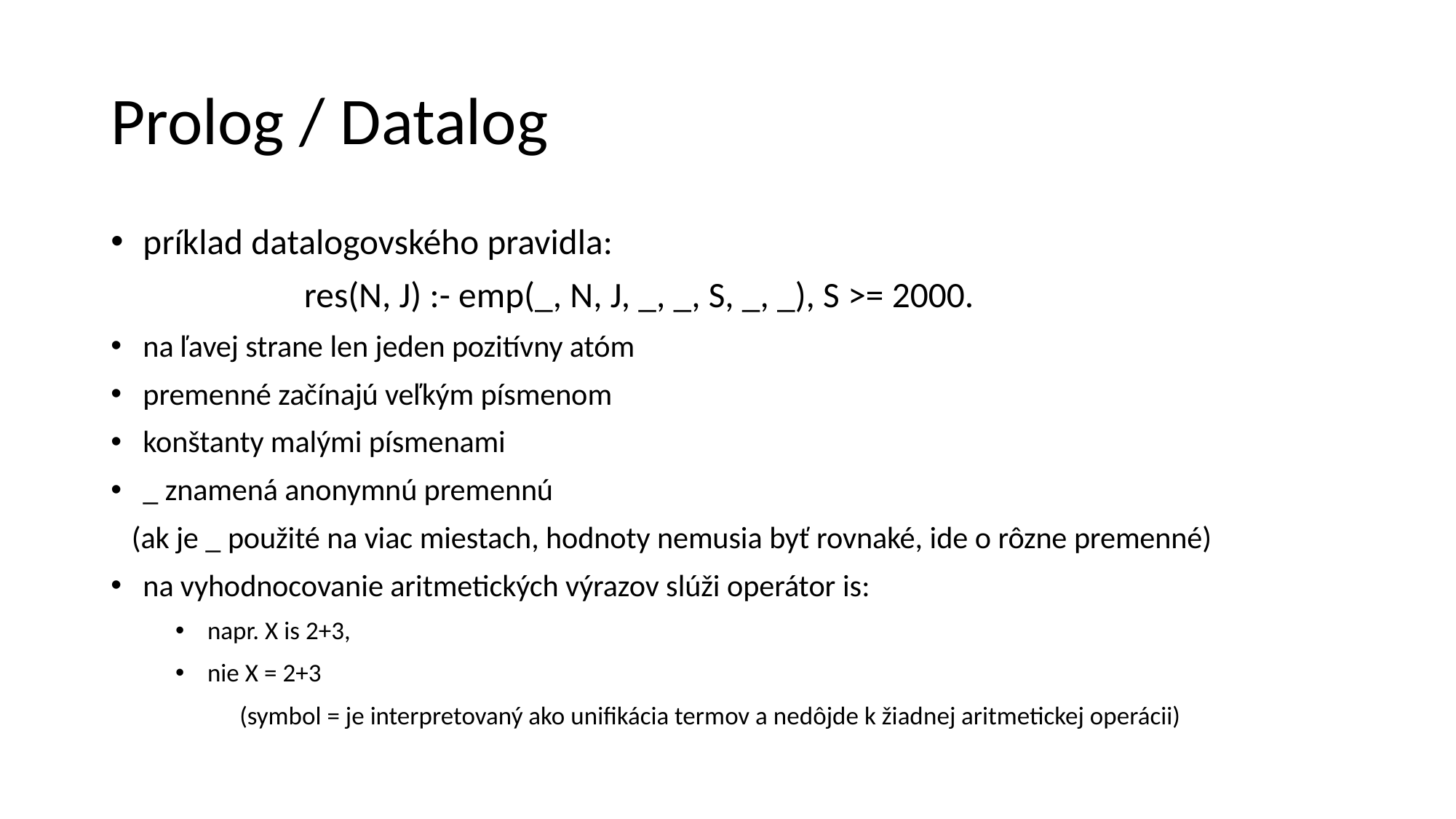

Prolog / Datalog
príklad datalogovského pravidla:
res(N, J) :- emp(_, N, J, _, _, S, _, _), S >= 2000.
na ľavej strane len jeden pozitívny atóm
premenné začínajú veľkým písmenom
konštanty malými písmenami
_ znamená anonymnú premennú
   (ak je _ použité na viac miestach, hodnoty nemusia byť rovnaké, ide o rôzne premenné)
na vyhodnocovanie aritmetických výrazov slúži operátor is:
napr. X is 2+3,
nie X = 2+3
(symbol = je interpretovaný ako unifikácia termov a nedôjde k žiadnej aritmetickej operácii)